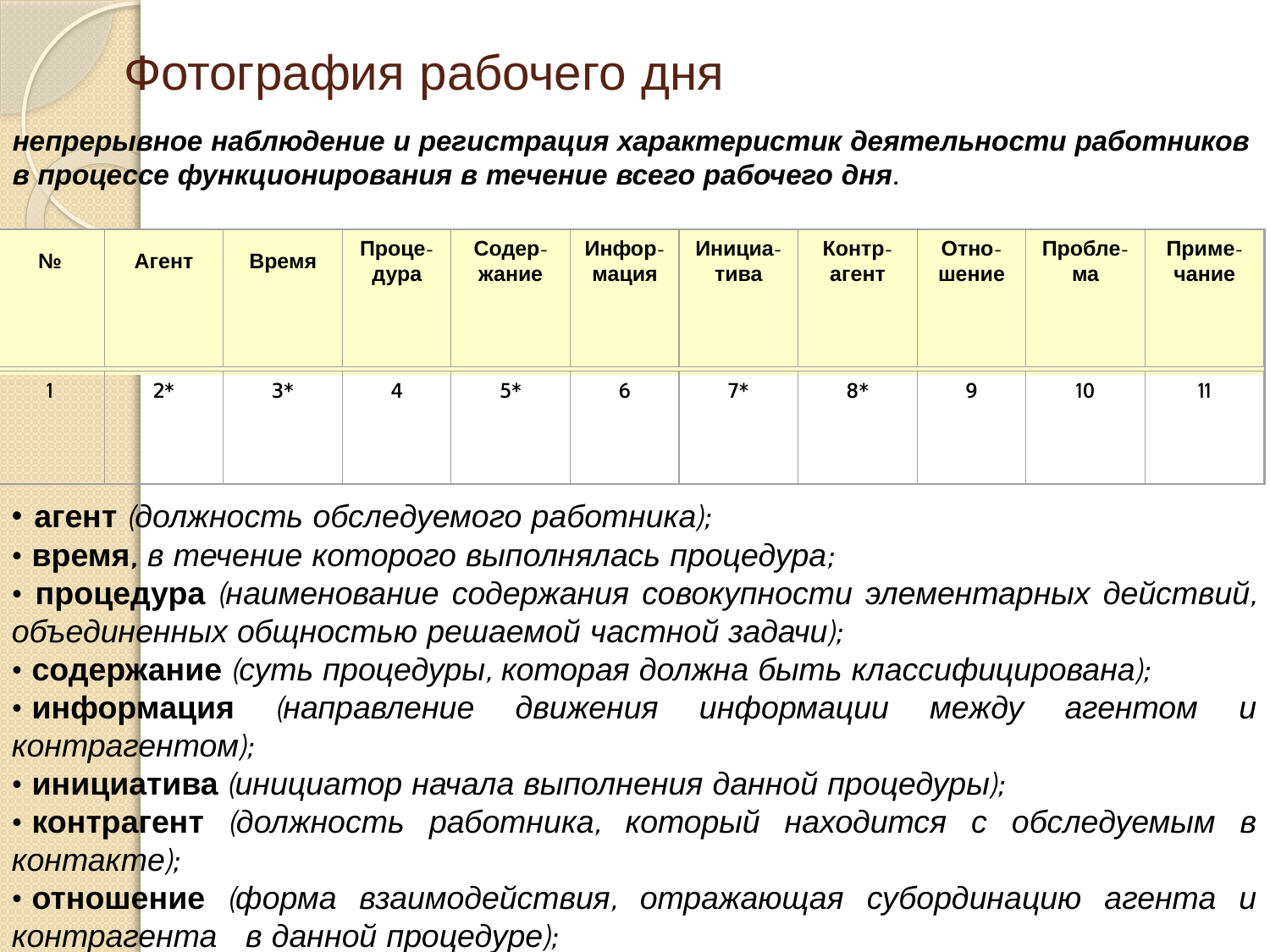

# Фотография рабочего дня
непрерывное наблюдение и регистрация характеристик деятельности работников в процессе функционирования в течение всего рабочего дня.

№

Агент

Время

Проце-дура

Содер-жание

Инфор-мация

Инициа-тива

Контр-агент

Отно-шение

Пробле-
ма

Приме-чание

1

2*

3*

4

5*

6

7*

8*

9

10

11

• агент (должность обследуемого работника);
• время, в течение которого выполнялась процедура;
• процедура (наименование содержания совокупности элементарных действий, объединенных общностью решаемой частной задачи);
• содержание (суть процедуры, которая должна быть классифицирована);
• информация (направление движения информации между агентом и контрагентом);
• инициатива (инициатор начала выполнения данной процедуры);
• контрагент (должность работника, который находится с обследуемым в контакте);
• отношение (форма взаимодействия, отражающая субординацию агента и контрагента   в данной процедуре);
• проблема (словесная характеристика решаемой проблемы);